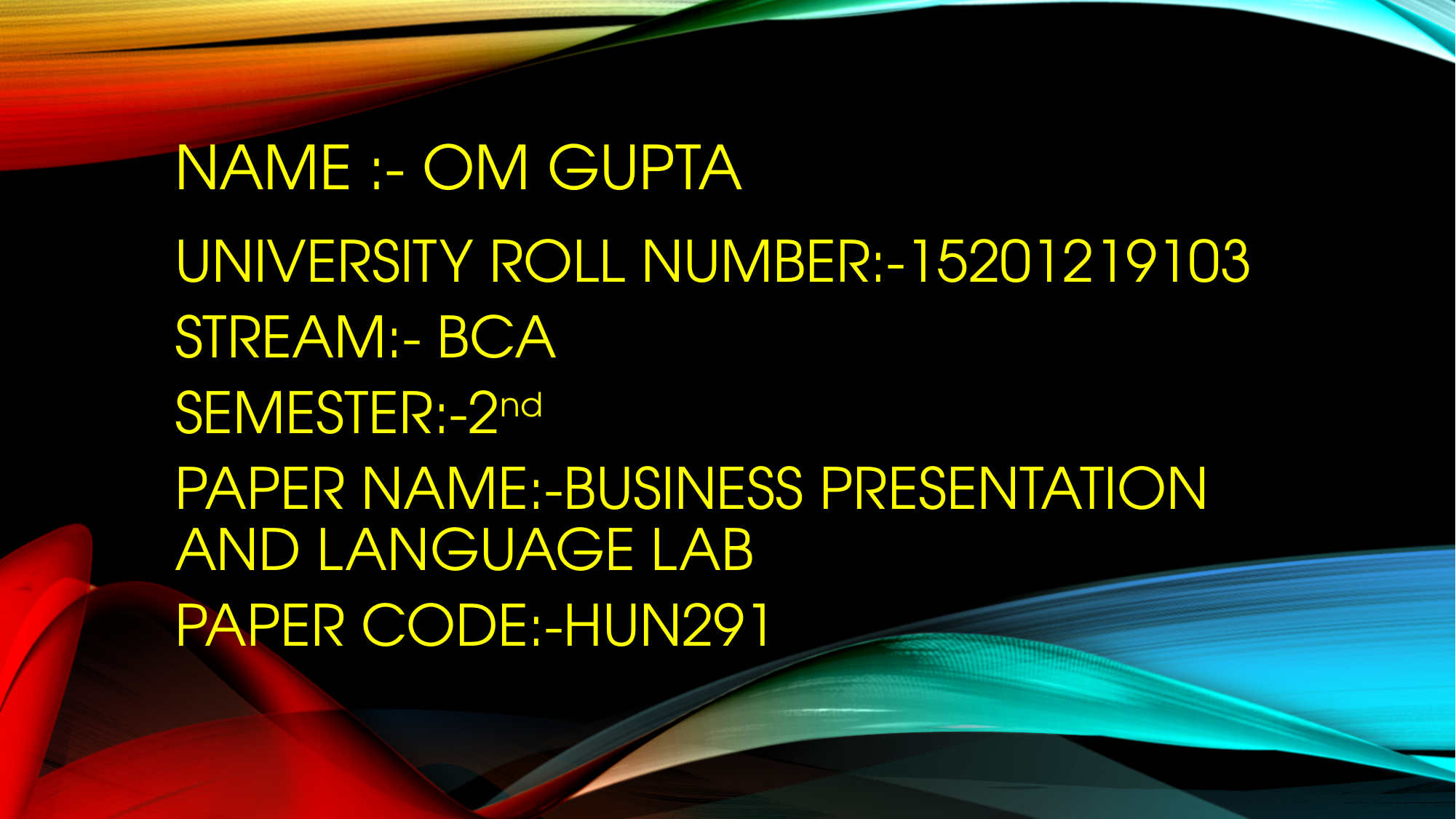

# Name :- OM GUPTA
UNIVERSITY ROLL NUMBER:-15201219103
STREAM:- BCA
SEMESTER:-2nd
PAPER NAME:-BUSINESS PRESENTATION AND LANGUAGE LAB
PAPER CODE:-HUN291